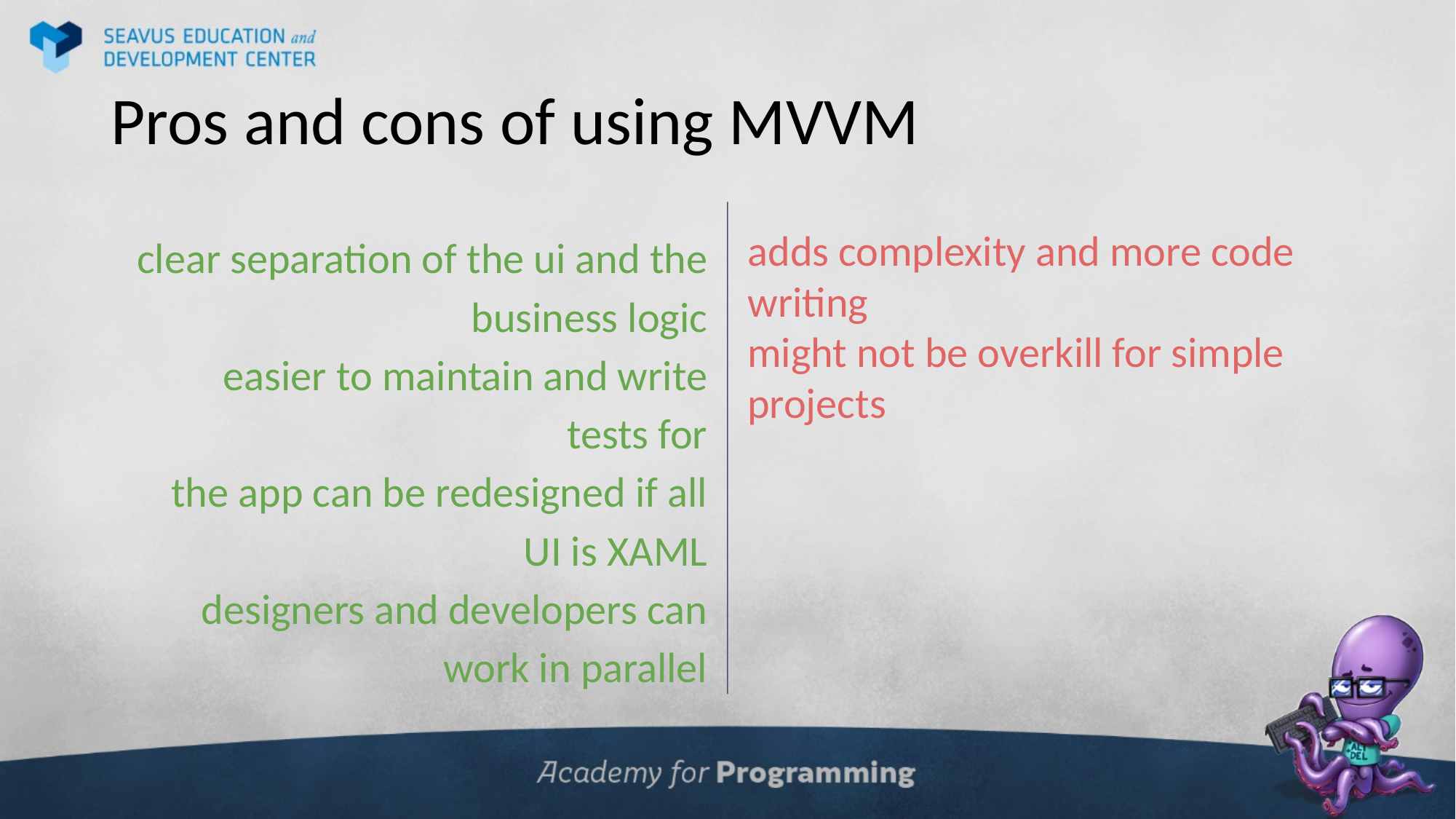

# Pros and cons of using MVVM
clear separation of the ui and the business logic
easier to maintain and write tests for
the app can be redesigned if all UI is XAML
designers and developers can work in parallel
adds complexity and more code writing
might not be overkill for simple projects